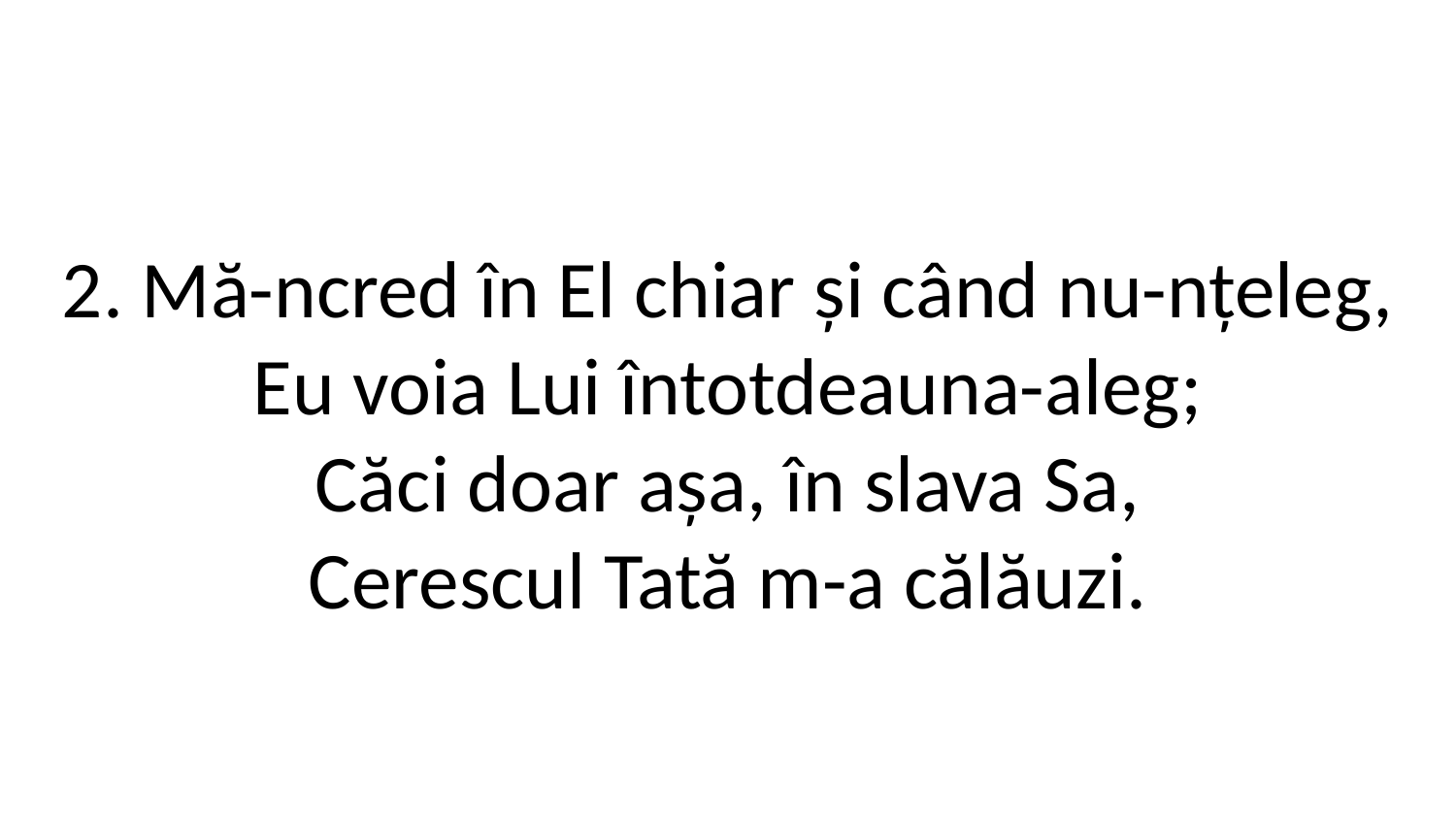

2. Mă-ncred în El chiar și când nu-nțeleg,
Eu voia Lui întotdeauna-aleg;
Căci doar așa, în slava Sa,
Cerescul Tată m-a călăuzi.